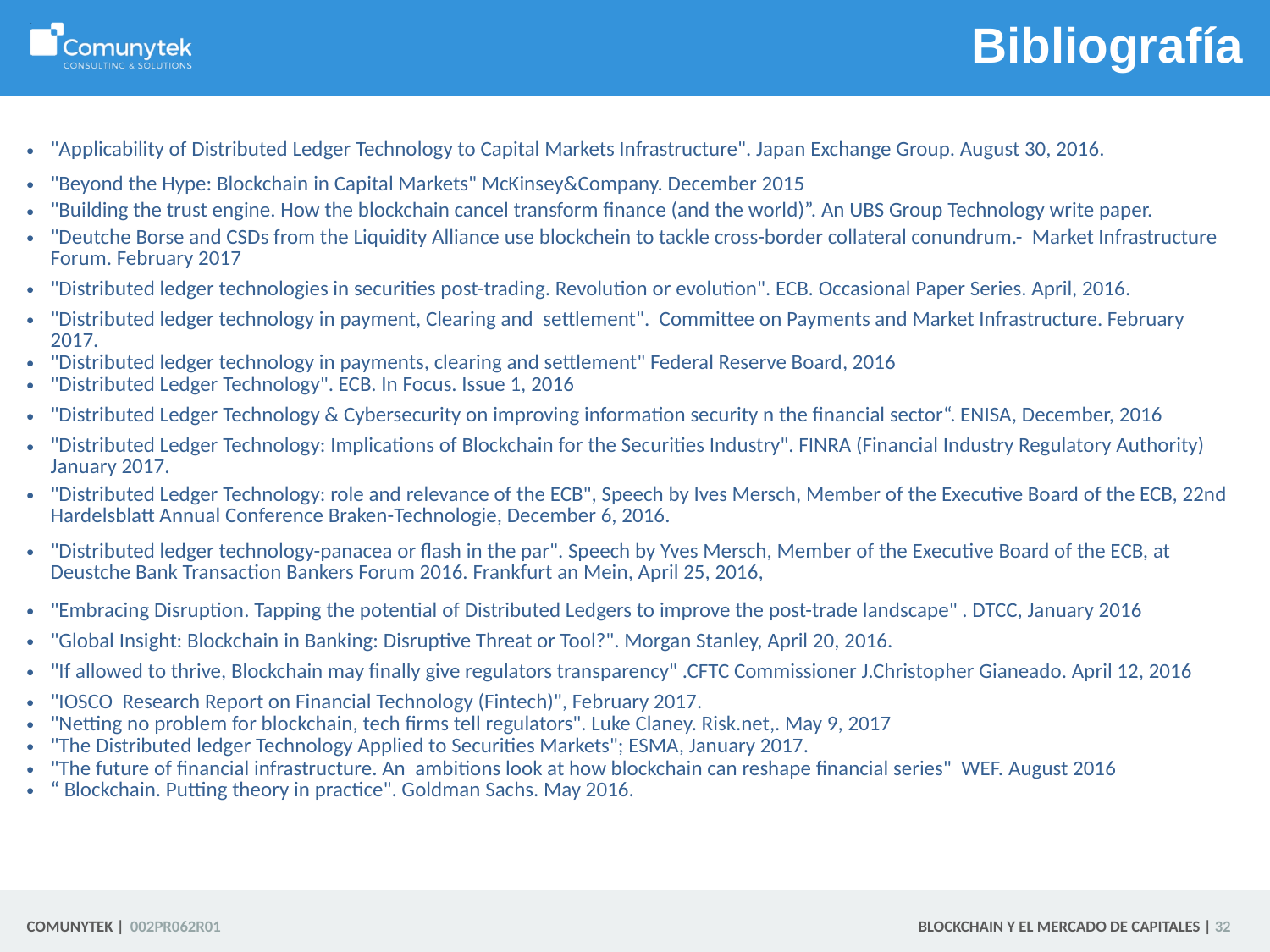

# Bibliografía
| "Applicability of Distributed Ledger Technology to Capital Markets Infrastructure". Japan Exchange Group. August 30, 2016. |
| --- |
| "Beyond the Hype: Blockchain in Capital Markets" McKinsey&Company. December 2015 |
| "Building the trust engine. How the blockchain cancel transform finance (and the world)”. An UBS Group Technology write paper. |
| "Deutche Borse and CSDs from the Liquidity Alliance use blockchein to tackle cross-border collateral conundrum.- Market Infrastructure Forum. February 2017 |
| "Distributed ledger technologies in securities post-trading. Revolution or evolution". ECB. Occasional Paper Series. April, 2016. |
| "Distributed ledger technology in payment, Clearing and settlement". Committee on Payments and Market Infrastructure. February 2017. |
| "Distributed ledger technology in payments, clearing and settlement" Federal Reserve Board, 2016 |
| "Distributed Ledger Technology". ECB. In Focus. Issue 1, 2016 |
| "Distributed Ledger Technology & Cybersecurity on improving information security n the financial sector“. ENISA, December, 2016 |
| "Distributed Ledger Technology: Implications of Blockchain for the Securities Industry". FINRA (Financial Industry Regulatory Authority) January 2017. |
| "Distributed Ledger Technology: role and relevance of the ECB", Speech by Ives Mersch, Member of the Executive Board of the ECB, 22nd Hardelsblatt Annual Conference Braken-Technologie, December 6, 2016. |
| "Distributed ledger technology-panacea or flash in the par". Speech by Yves Mersch, Member of the Executive Board of the ECB, at Deustche Bank Transaction Bankers Forum 2016. Frankfurt an Mein, April 25, 2016, |
| "Embracing Disruption. Tapping the potential of Distributed Ledgers to improve the post-trade landscape" . DTCC, January 2016 |
| "Global Insight: Blockchain in Banking: Disruptive Threat or Tool?". Morgan Stanley, April 20, 2016. |
| "If allowed to thrive, Blockchain may finally give regulators transparency" .CFTC Commissioner J.Christopher Gianeado. April 12, 2016 |
| "IOSCO Research Report on Financial Technology (Fintech)", February 2017. |
| "Netting no problem for blockchain, tech firms tell regulators". Luke Claney. Risk.net,. May 9, 2017 |
| "The Distributed ledger Technology Applied to Securities Markets"; ESMA, January 2017. |
| "The future of financial infrastructure. An ambitions look at how blockchain can reshape financial series" WEF. August 2016 “ Blockchain. Putting theory in practice". Goldman Sachs. May 2016. |
 32